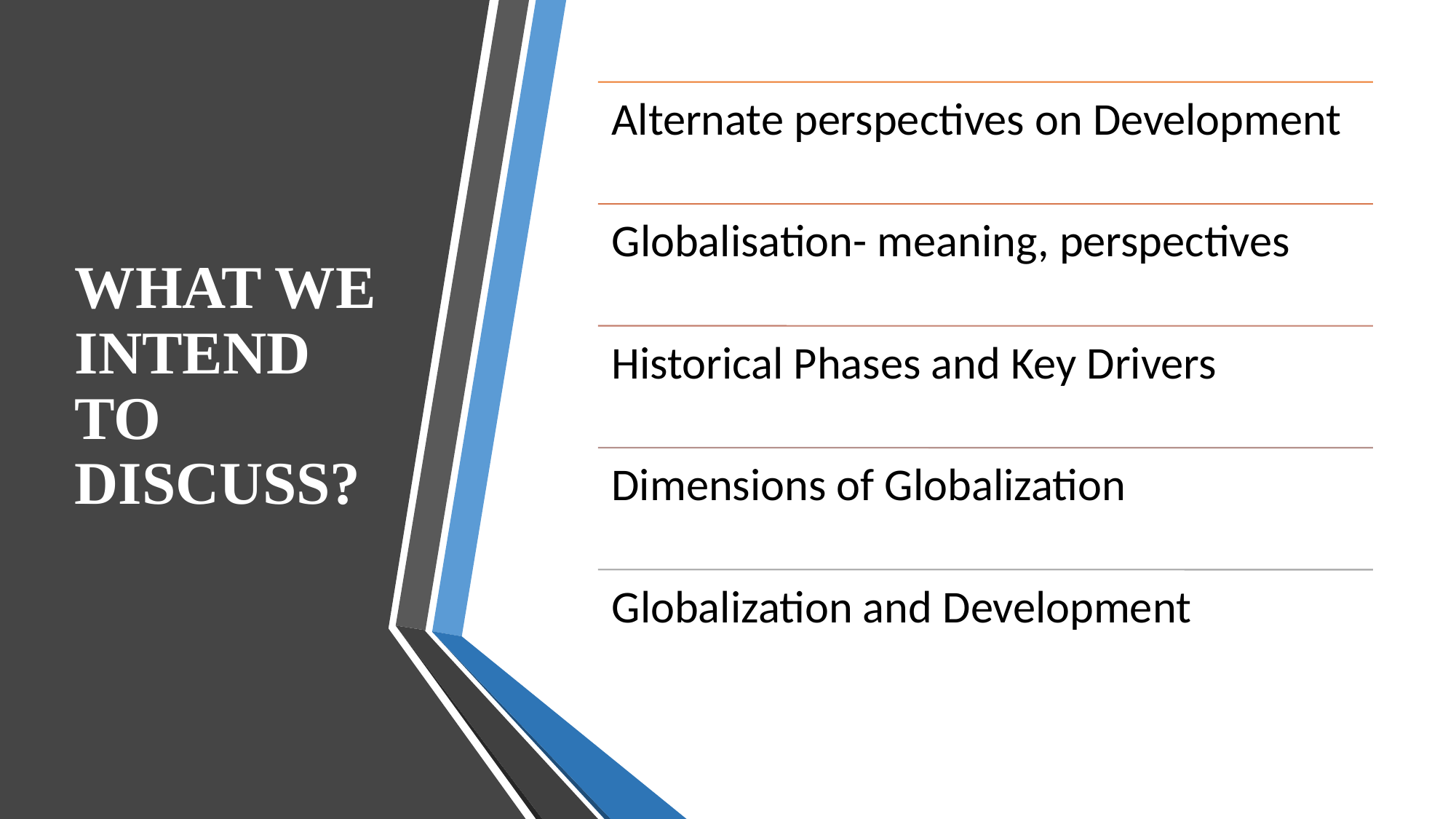

# WHAT WE INTEND TO DISCUSS?
Alternate perspectives on Development
Globalisation- meaning, perspectives
Historical Phases and Key Drivers
Dimensions of Globalization
Globalization and Development